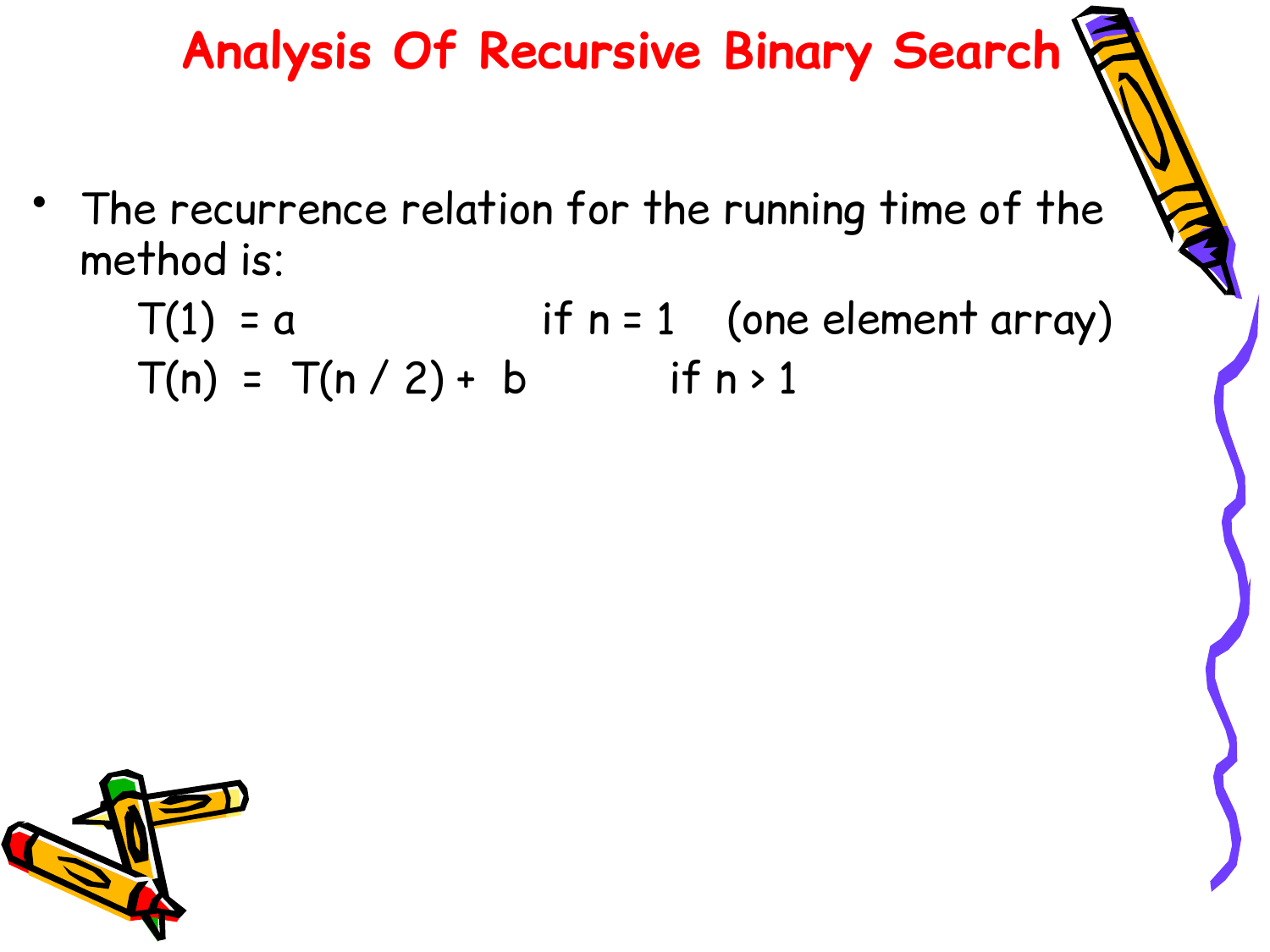

# Analysis Of Recursive Binary Search

The recurrence relation for the running time of the method is:
	T(1)  = a	            if n = 1    (one element array)
	T(n)  =  T(n / 2) +  b	  if n > 1